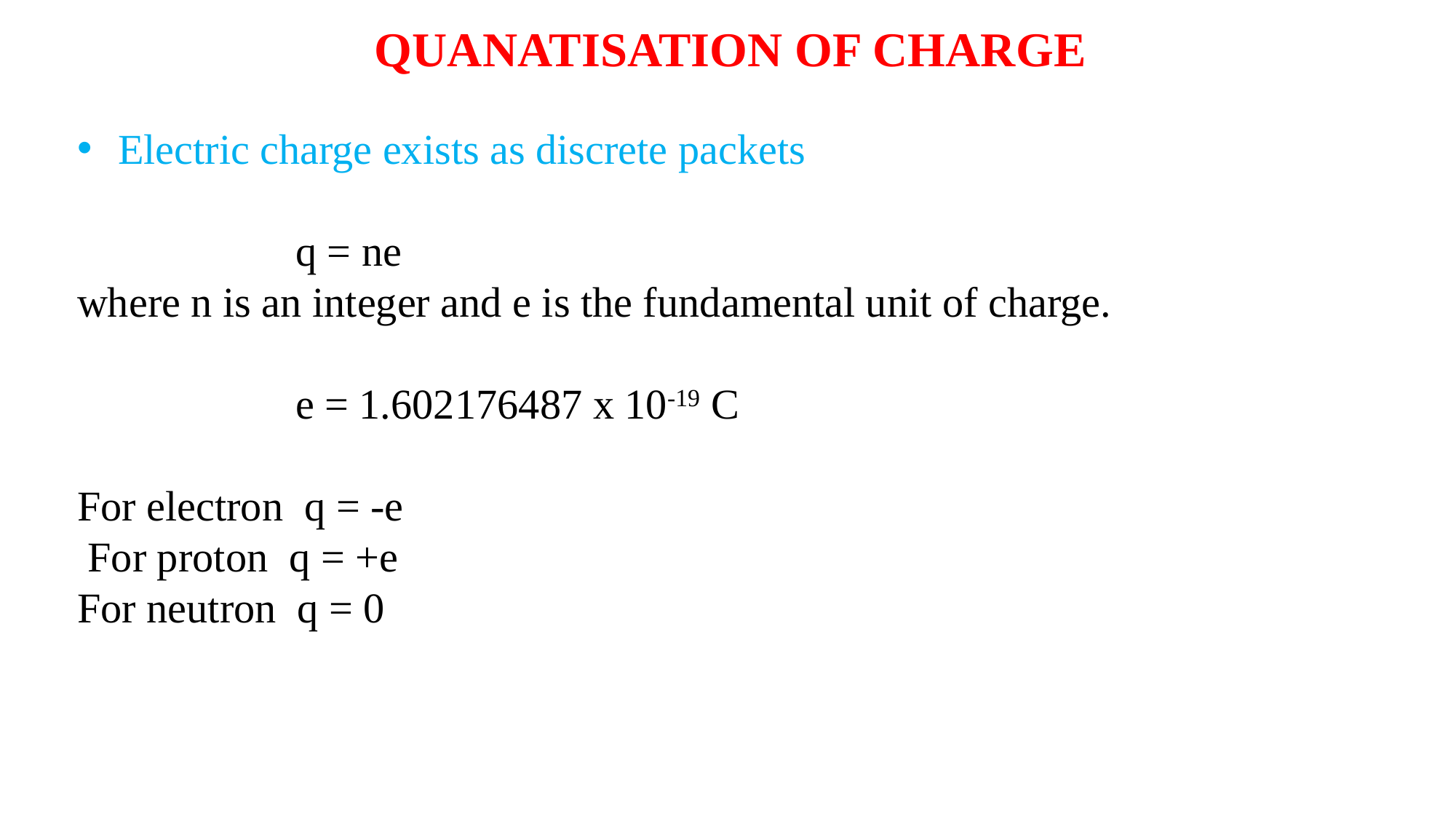

QUANATISATION OF CHARGE
Electric charge exists as discrete packets

		q = ne
where n is an integer and e is the fundamental unit of charge.

		e = 1.602176487 x 10-19 C

For electron  q = -e
 For proton  q = +e
For neutron  q = 0